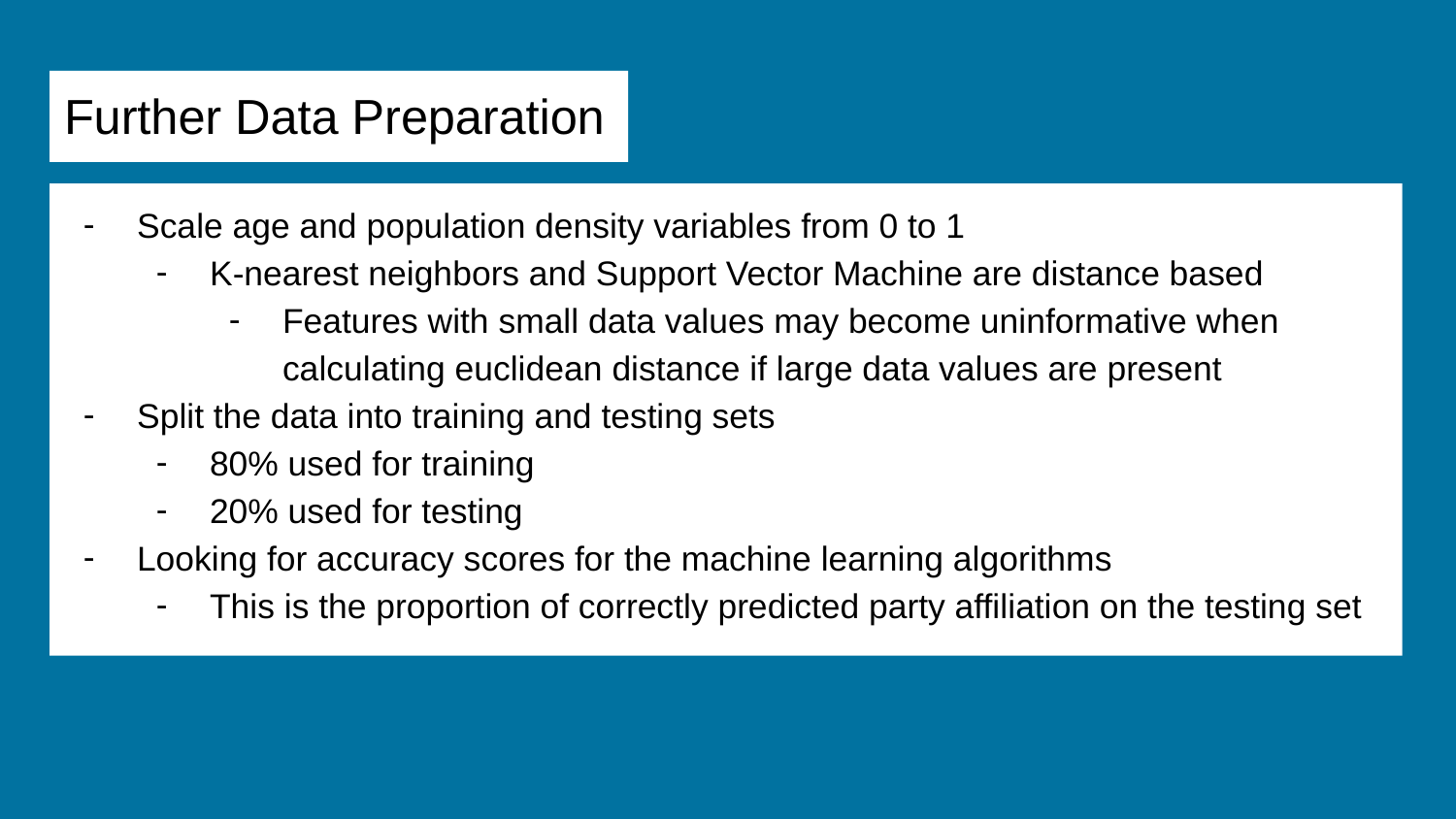

# Further Data Preparation
Scale age and population density variables from 0 to 1
K-nearest neighbors and Support Vector Machine are distance based
Features with small data values may become uninformative when calculating euclidean distance if large data values are present
Split the data into training and testing sets
80% used for training
20% used for testing
Looking for accuracy scores for the machine learning algorithms
This is the proportion of correctly predicted party affiliation on the testing set